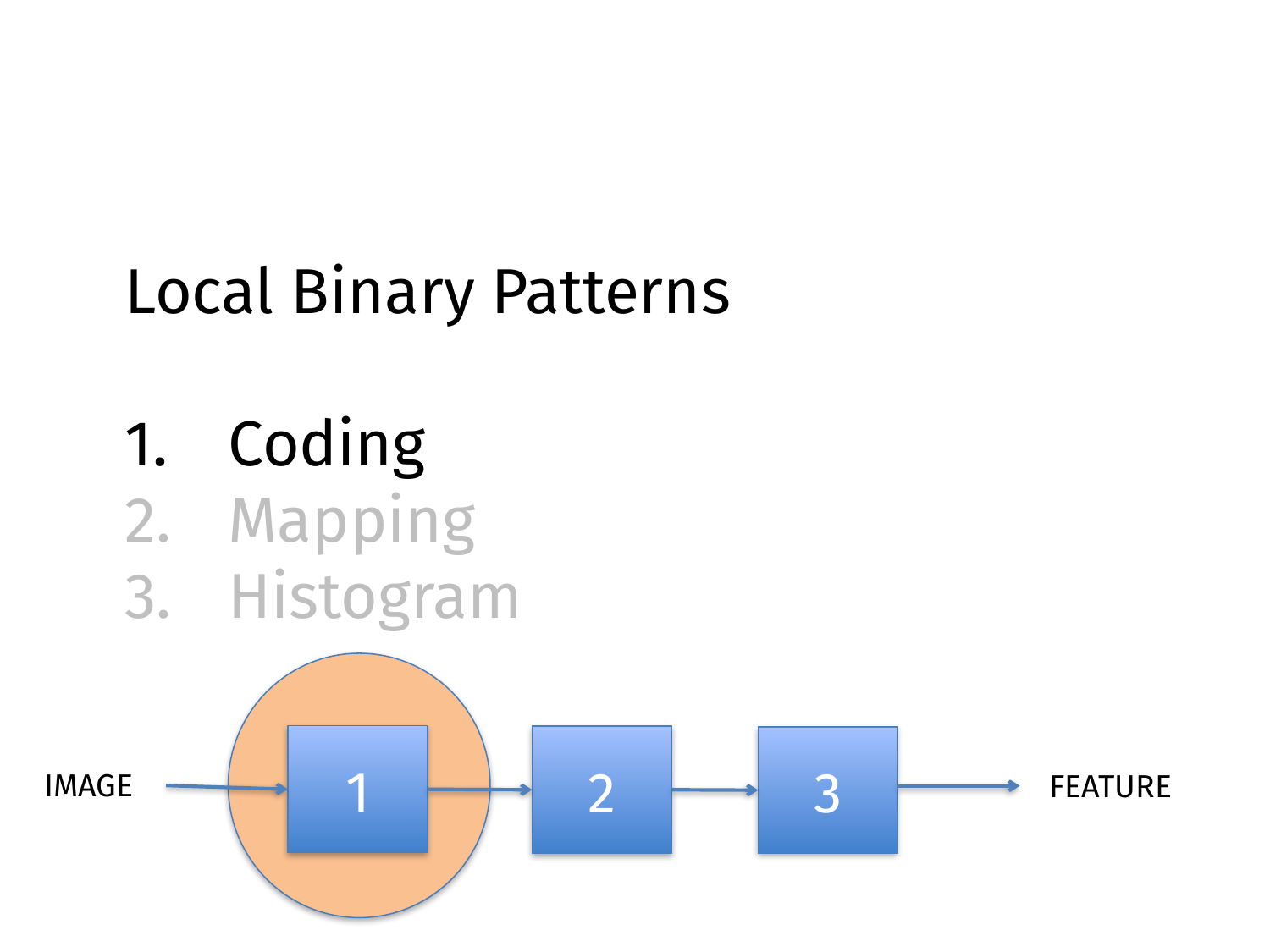

Local Binary Patterns

Coding
Mapping
Histogram

1
2
3
IMAGE
FEATURE